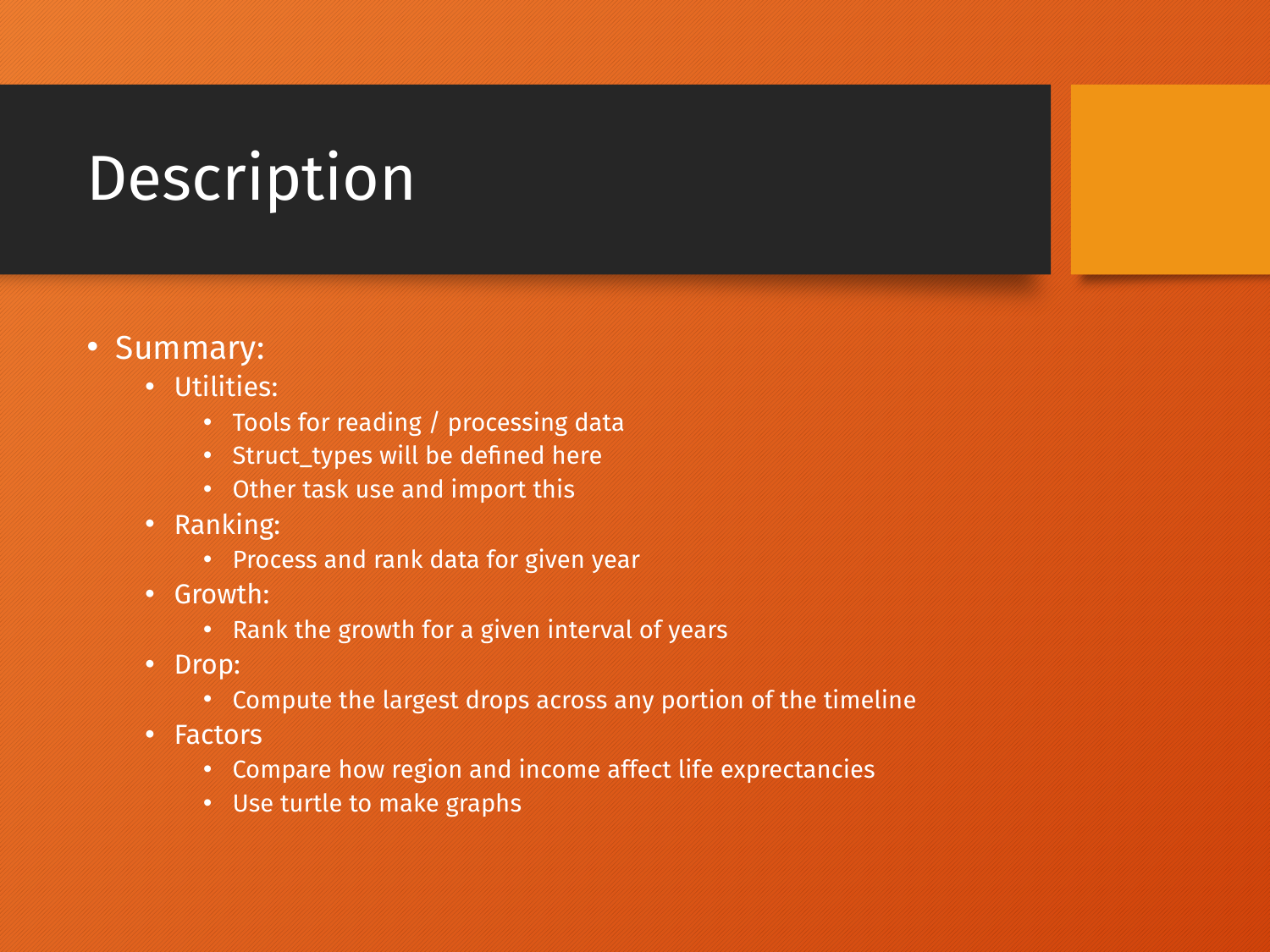

# Description
Summary:
Utilities:
Tools for reading / processing data
Struct_types will be defined here
Other task use and import this
Ranking:
Process and rank data for given year
Growth:
Rank the growth for a given interval of years
Drop:
Compute the largest drops across any portion of the timeline
Factors
Compare how region and income affect life exprectancies
Use turtle to make graphs